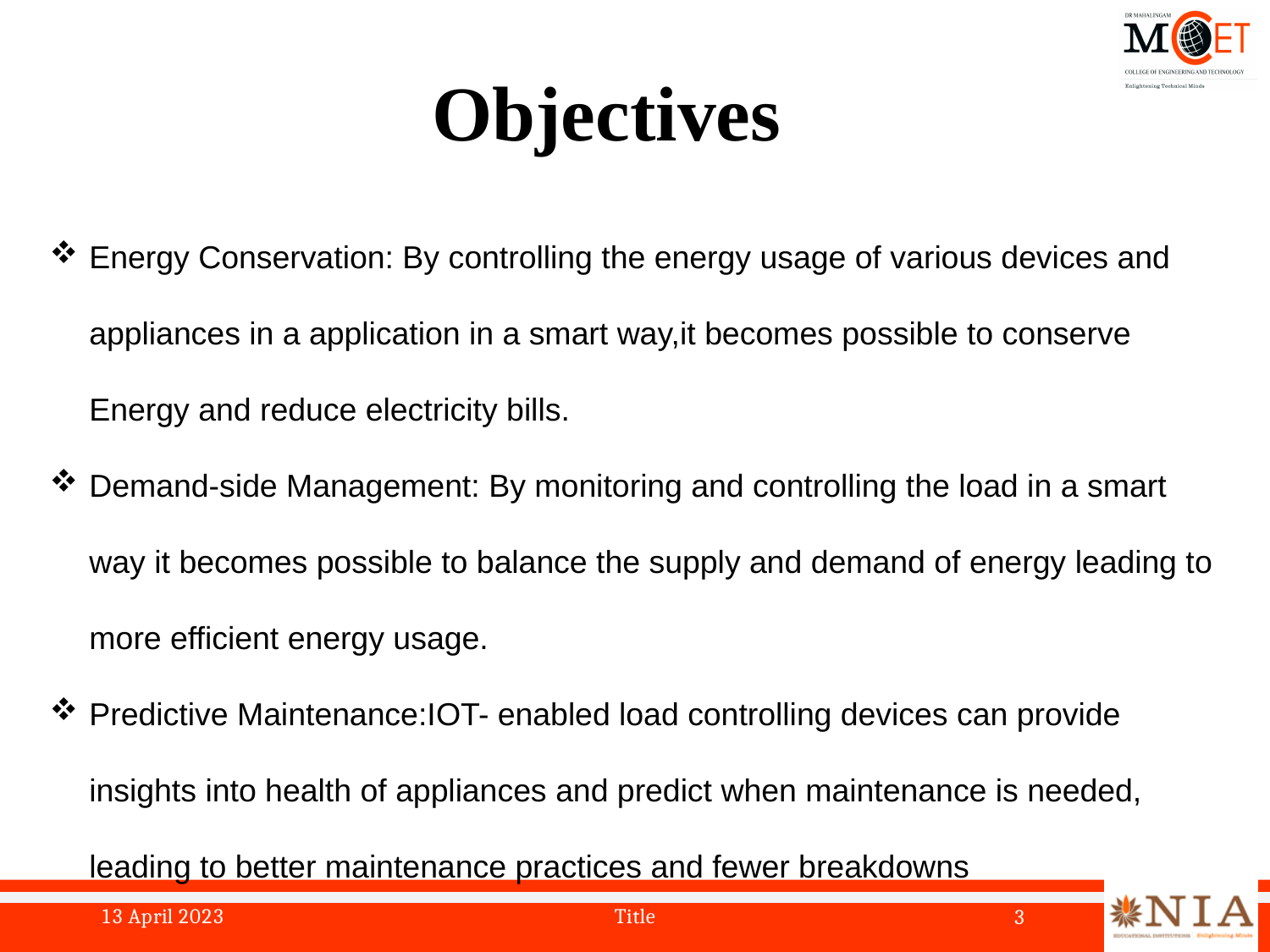

# Objectives
Energy Conservation: By controlling the energy usage of various devices and appliances in a application in a smart way,it becomes possible to conserve Energy and reduce electricity bills.
Demand-side Management: By monitoring and controlling the load in a smart way it becomes possible to balance the supply and demand of energy leading to more efficient energy usage.
Predictive Maintenance:IOT- enabled load controlling devices can provide insights into health of appliances and predict when maintenance is needed, leading to better maintenance practices and fewer breakdowns

13 April 2023
Title
3